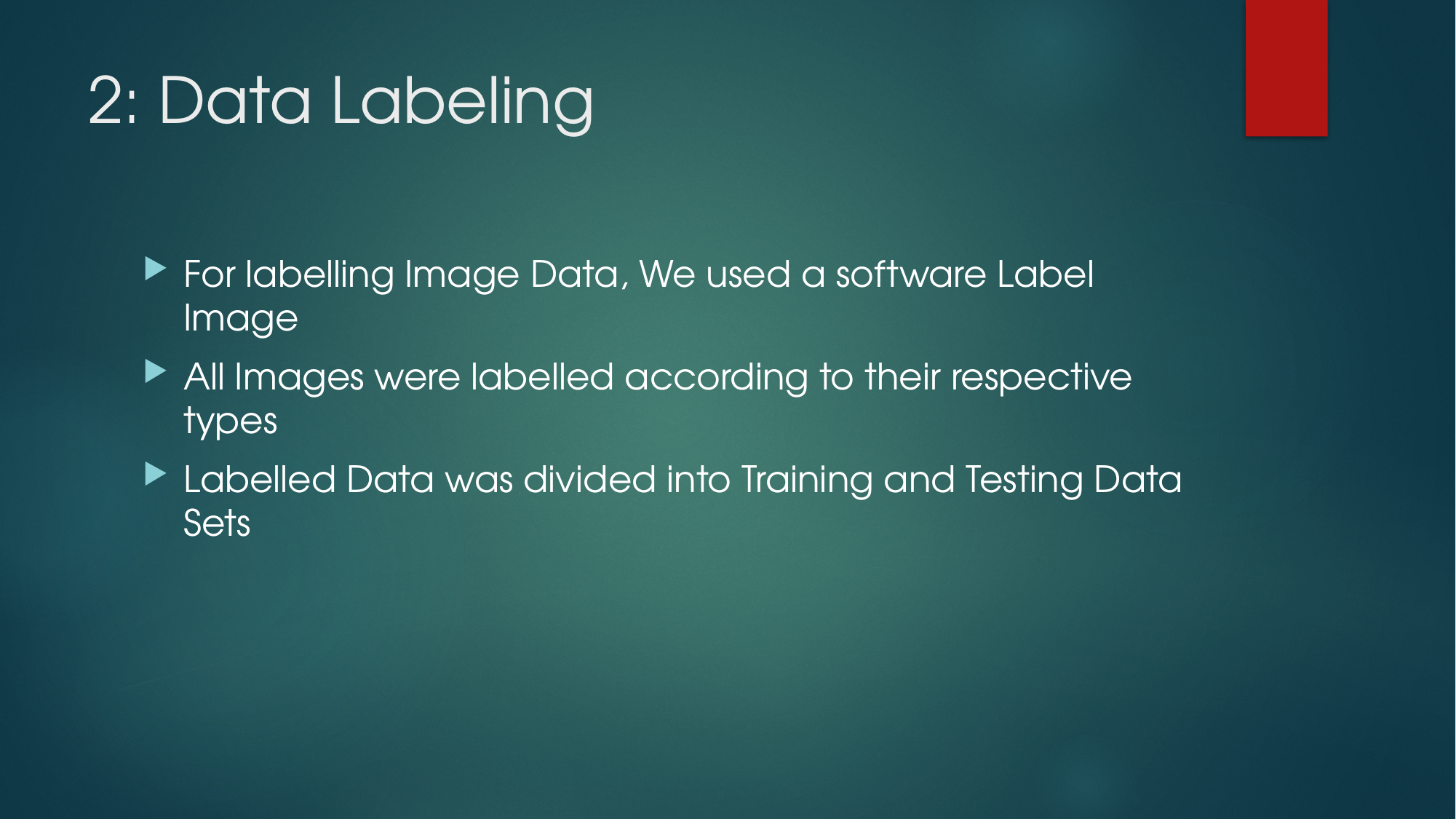

# 2: Data Labeling
For labelling Image Data, We used a software Label Image
All Images were labelled according to their respective types
Labelled Data was divided into Training and Testing Data Sets